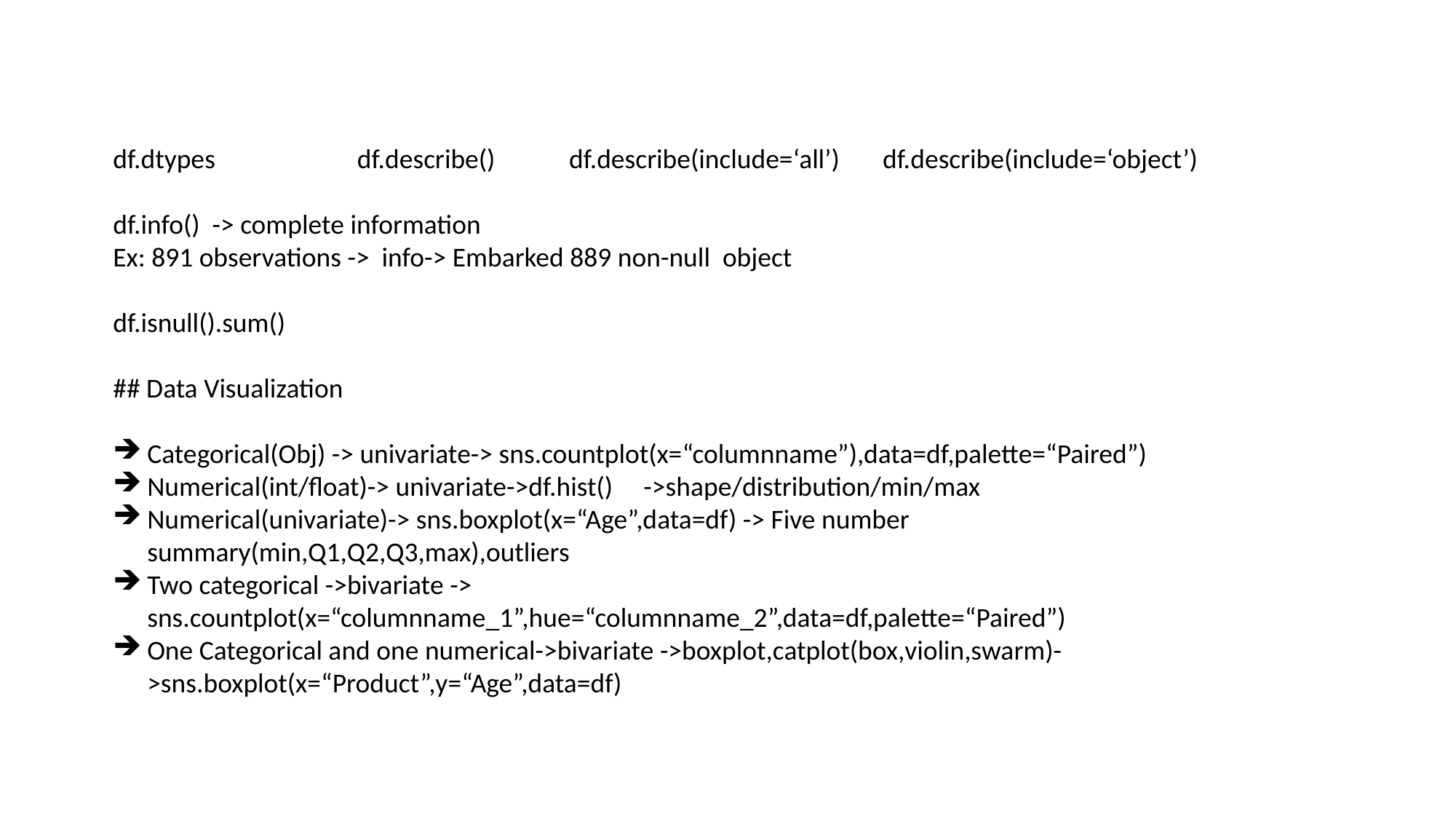

df.dtypes                       df.describe()            df.describe(include=‘all’)       df.describe(include=‘object’)

df.info()  -> complete information
Ex: 891 observations ->  info-> Embarked 889 non-null  object

df.isnull().sum()

## Data Visualization

Categorical(Obj) -> univariate-> sns.countplot(x=“columnname”),data=df,palette=“Paired”)
Numerical(int/float)-> univariate->df.hist()     ->shape/distribution/min/max
Numerical(univariate)-> sns.boxplot(x=“Age”,data=df) -> Five number summary(min,Q1,Q2,Q3,max),outliers
Two categorical ->bivariate -> sns.countplot(x=“columnname_1”,hue=“columnname_2”,data=df,palette=“Paired”)
One Categorical and one numerical->bivariate ->boxplot,catplot(box,violin,swarm)->sns.boxplot(x=“Product”,y=“Age”,data=df)